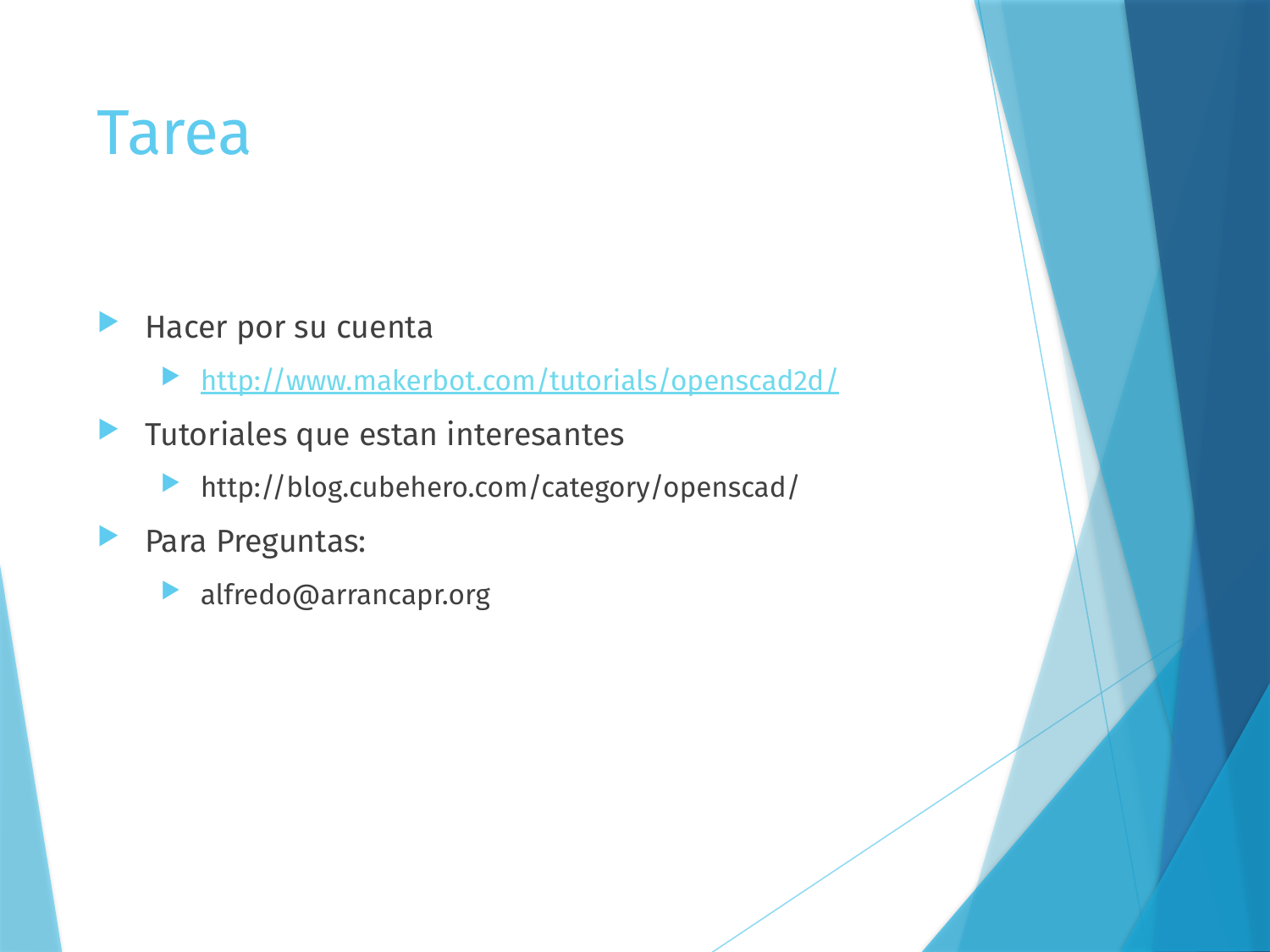

# Tarea
Hacer por su cuenta
http://www.makerbot.com/tutorials/openscad2d/
Tutoriales que estan interesantes
http://blog.cubehero.com/category/openscad/
Para Preguntas:
alfredo@arrancapr.org